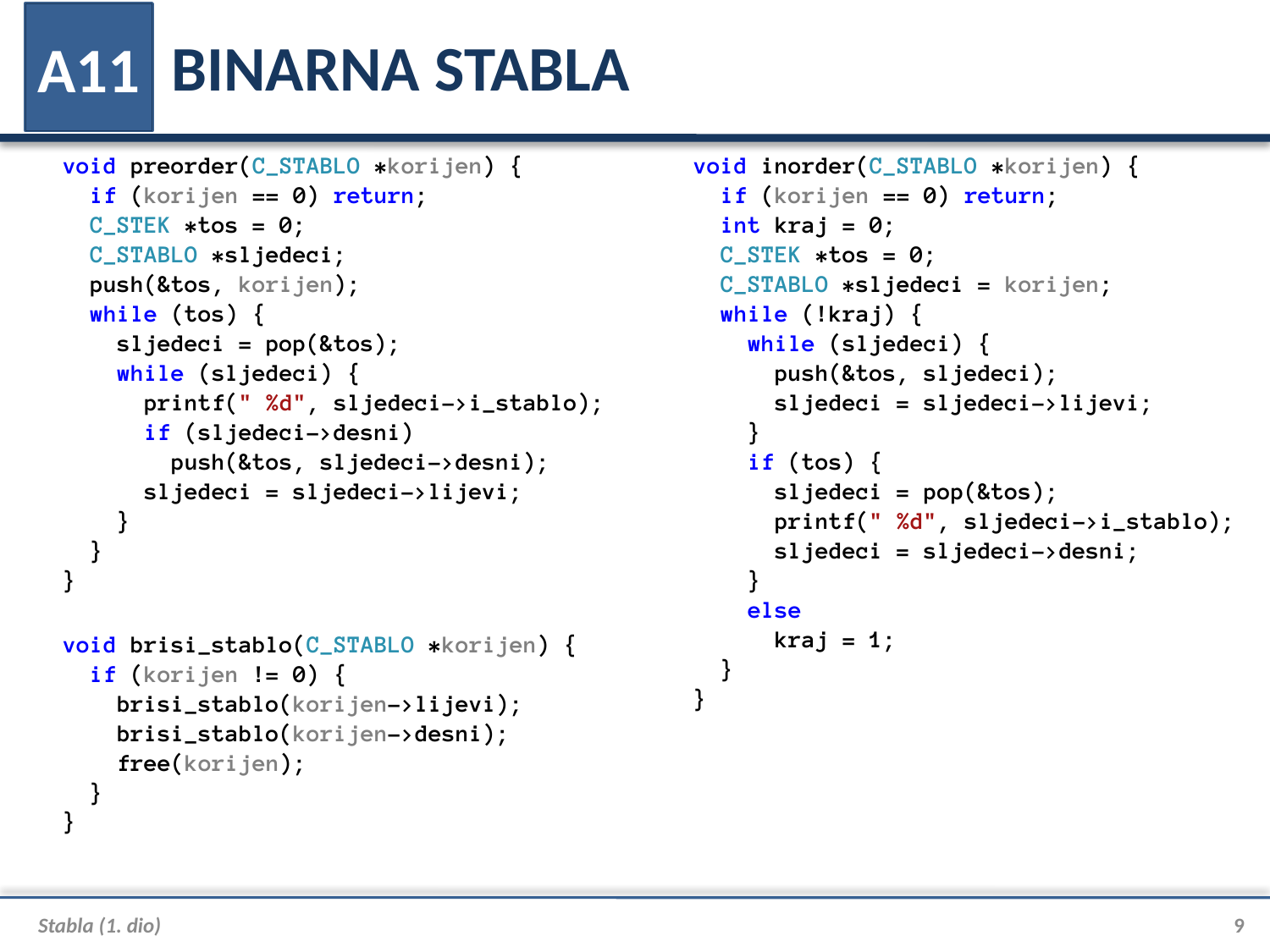

# BINARNA STABLA
A11
void preorder(C_STABLO *korijen) {
  if (korijen == 0) return;
  C_STEK *tos = 0;
  C_STABLO *sljedeci;
  push(&tos, korijen);
  while (tos) {
    sljedeci = pop(&tos);
    while (sljedeci) {
      printf(" %d", sljedeci->i_stablo);
      if (sljedeci->desni)
        push(&tos, sljedeci->desni);
      sljedeci = sljedeci->lijevi;
    }
  }
}
void inorder(C_STABLO *korijen) {
  if (korijen == 0) return;
  int kraj = 0;
  C_STEK *tos = 0;
  C_STABLO *sljedeci = korijen;
  while (!kraj) {
    while (sljedeci) {
      push(&tos, sljedeci);
      sljedeci = sljedeci->lijevi;
    }
    if (tos) {
      sljedeci = pop(&tos);
      printf(" %d", sljedeci->i_stablo);
      sljedeci = sljedeci->desni;
    }
    else
      kraj = 1;
  }
}
void brisi_stablo(C_STABLO *korijen) {
  if (korijen != 0) {
    brisi_stablo(korijen->lijevi);
    brisi_stablo(korijen->desni);
    free(korijen);
  }
}
Stabla (1. dio)
9